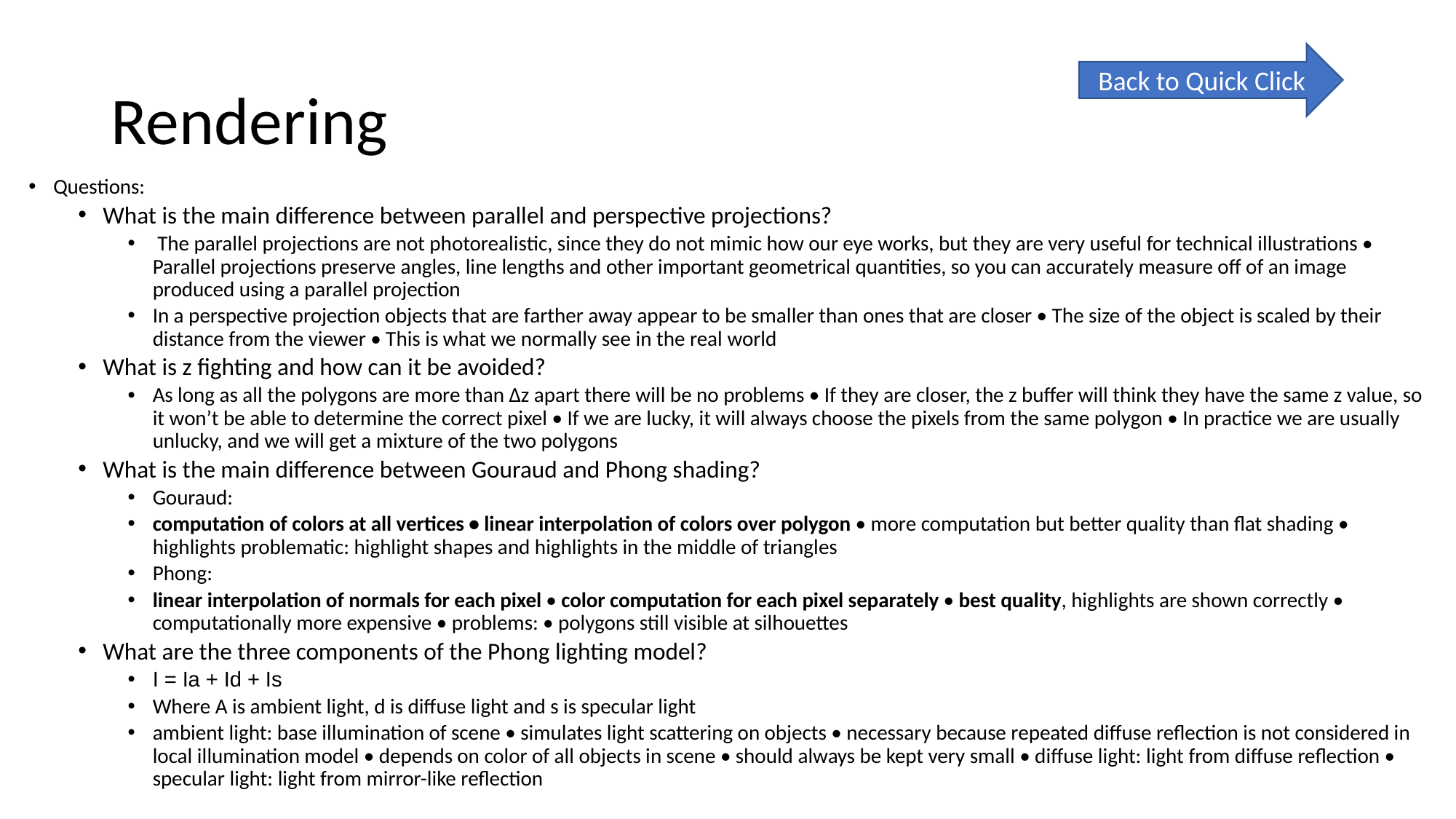

# Rendering
Back to Quick Click
Questions:
What is the main difference between parallel and perspective projections?
 The parallel projections are not photorealistic, since they do not mimic how our eye works, but they are very useful for technical illustrations • Parallel projections preserve angles, line lengths and other important geometrical quantities, so you can accurately measure off of an image produced using a parallel projection
In a perspective projection objects that are farther away appear to be smaller than ones that are closer • The size of the object is scaled by their distance from the viewer • This is what we normally see in the real world
What is z fighting and how can it be avoided?
As long as all the polygons are more than ∆z apart there will be no problems • If they are closer, the z buffer will think they have the same z value, so it won’t be able to determine the correct pixel • If we are lucky, it will always choose the pixels from the same polygon • In practice we are usually unlucky, and we will get a mixture of the two polygons
What is the main difference between Gouraud and Phong shading?
Gouraud:
computation of colors at all vertices • linear interpolation of colors over polygon • more computation but better quality than flat shading • highlights problematic: highlight shapes and highlights in the middle of triangles
Phong:
linear interpolation of normals for each pixel • color computation for each pixel separately • best quality, highlights are shown correctly • computationally more expensive • problems: • polygons still visible at silhouettes
What are the three components of the Phong lighting model?
I = Ia + Id + Is
Where A is ambient light, d is diffuse light and s is specular light
ambient light: base illumination of scene • simulates light scattering on objects • necessary because repeated diffuse reflection is not considered in local illumination model • depends on color of all objects in scene • should always be kept very small • diffuse light: light from diffuse reflection • specular light: light from mirror-like reflection